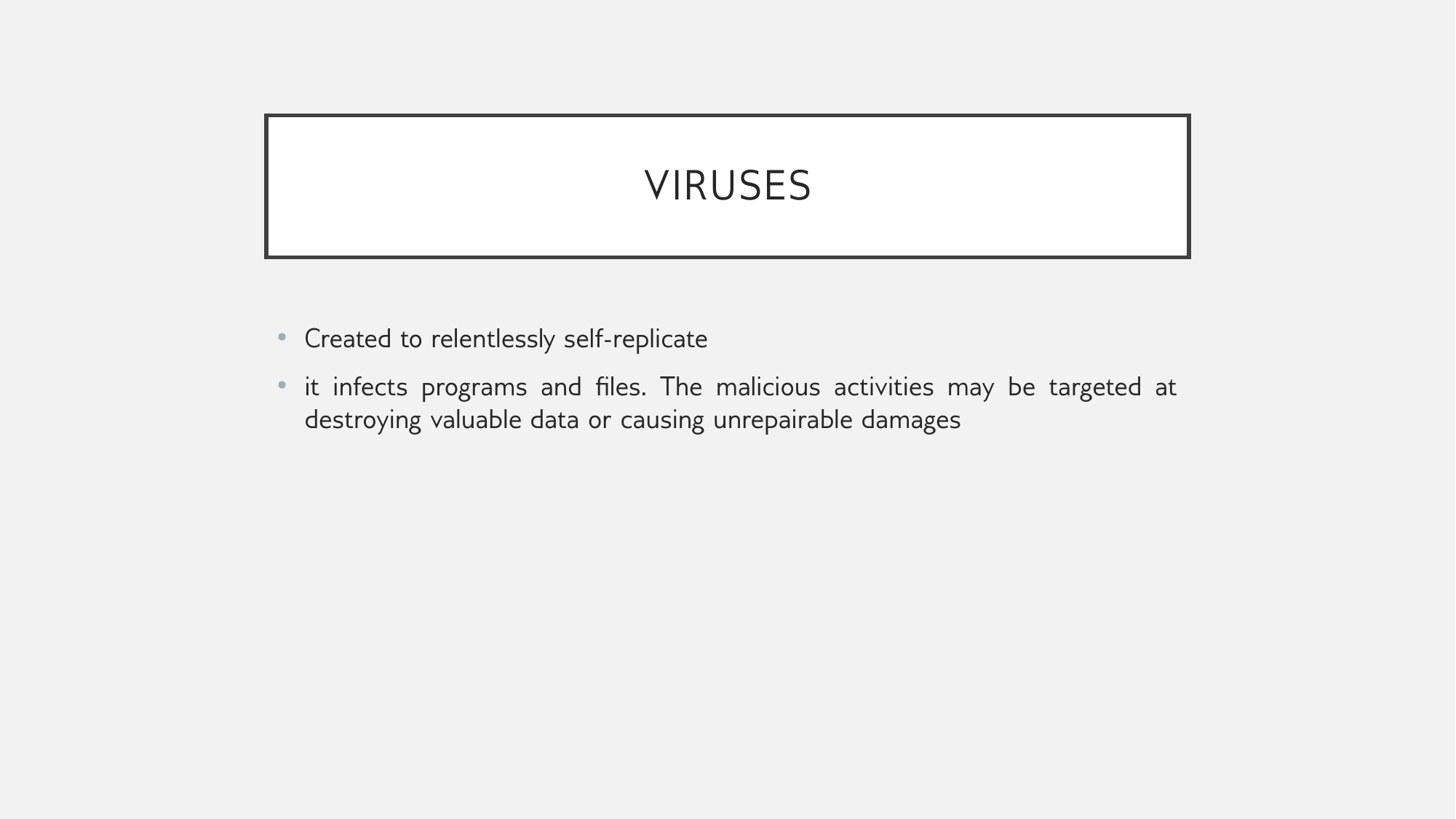

# Viruses
Created to relentlessly self-replicate
it infects programs and files. The malicious activities may be targeted at destroying valuable data or causing unrepairable damages